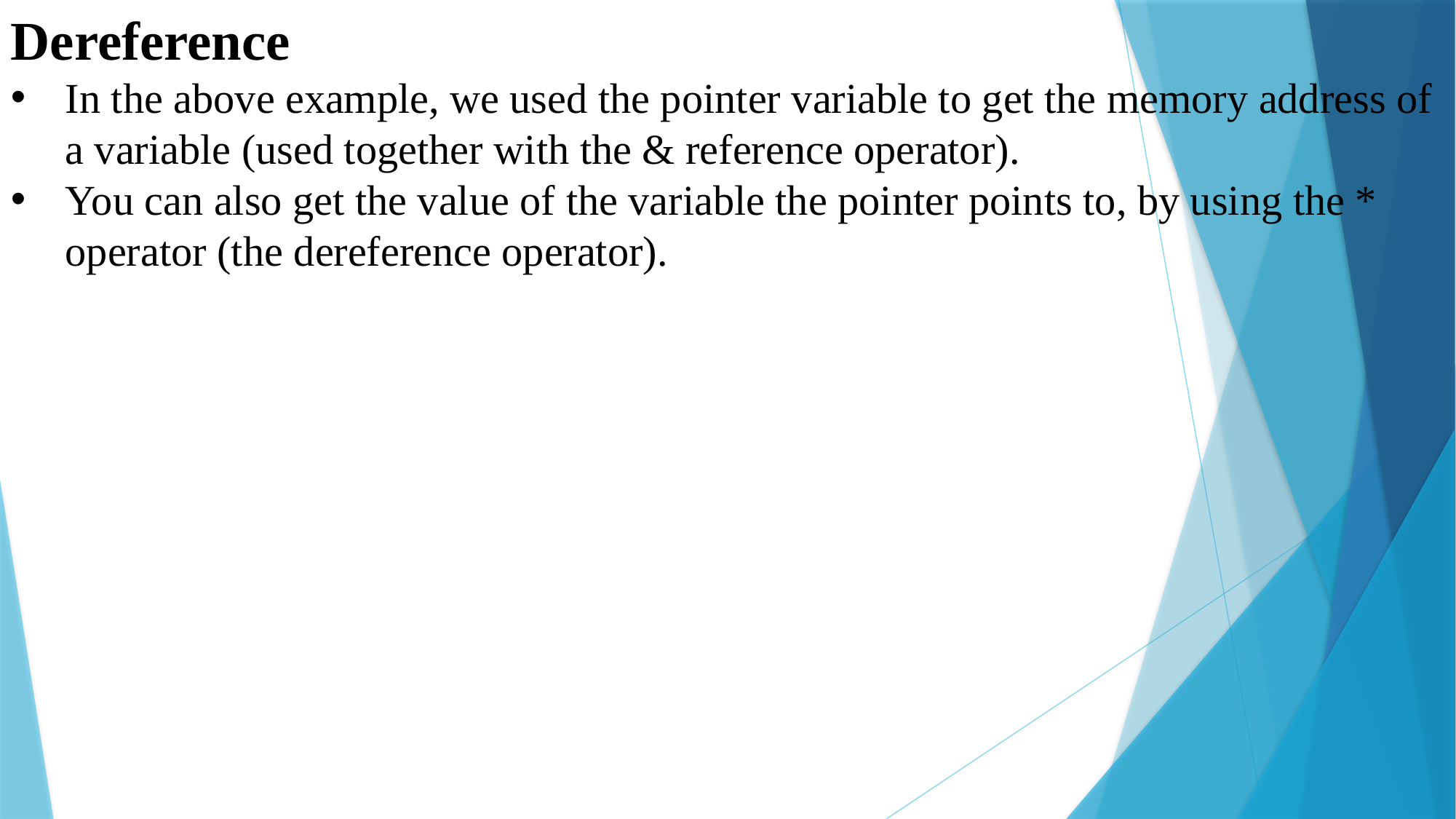

Dereference
In the above example, we used the pointer variable to get the memory address of a variable (used together with the & reference operator).
You can also get the value of the variable the pointer points to, by using the * operator (the dereference operator).